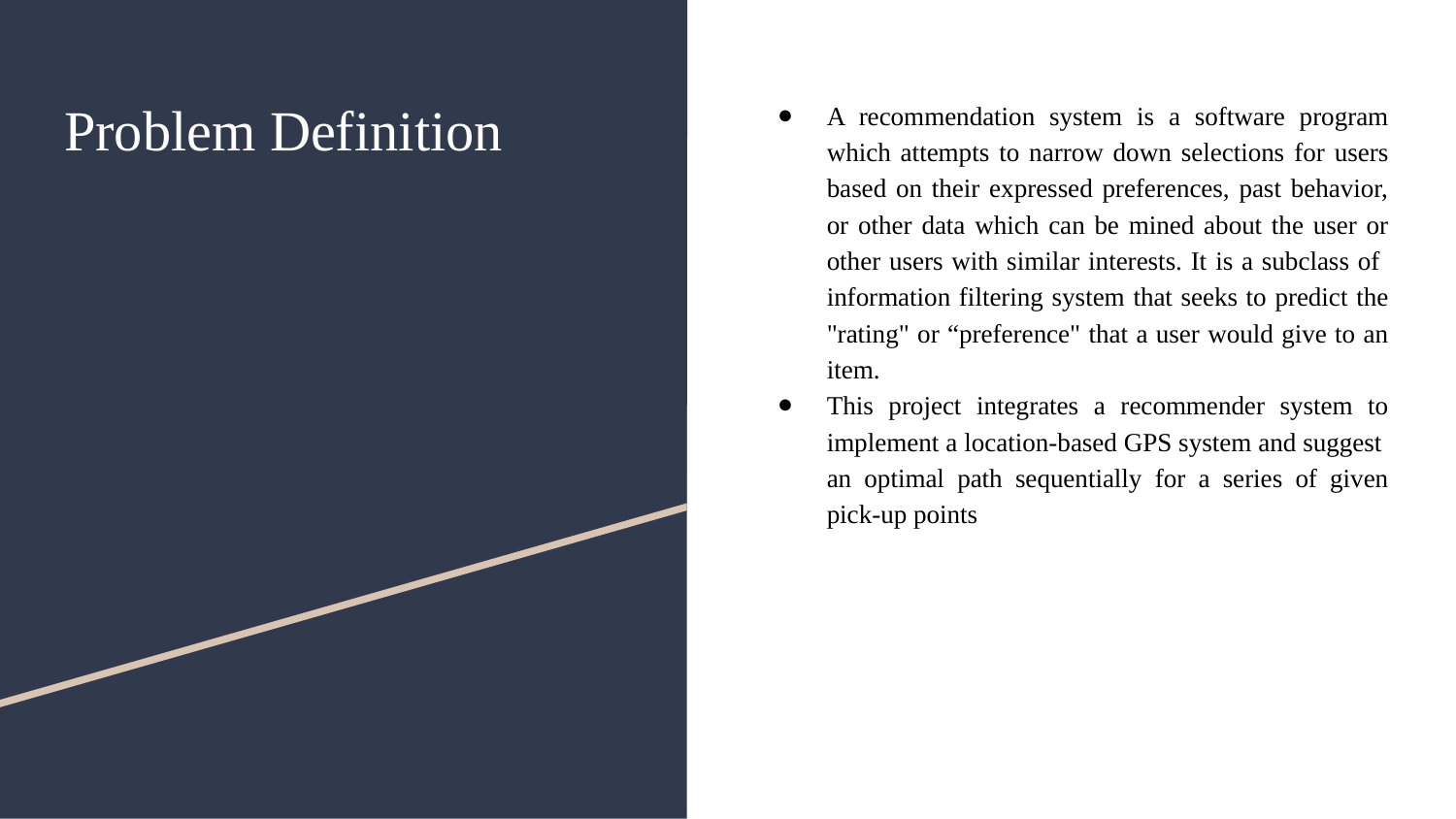

# Problem Definition
A​ recommendation system is a software program which attempts to narrow down selections for users based on their expressed preferences, past behavior, or other data which can be mined about the user or other users with similar interests. It ​is a subclass of ​information filtering system​ that seeks to predict the "rating" or “preference" that a user would give to an item.
This project integrates a recommender system to implement a location-based GPS system and suggest​ ​an​ ​optimal​ ​path​ ​sequentially​ ​for​ ​a​ ​series​ ​of given pick-up points